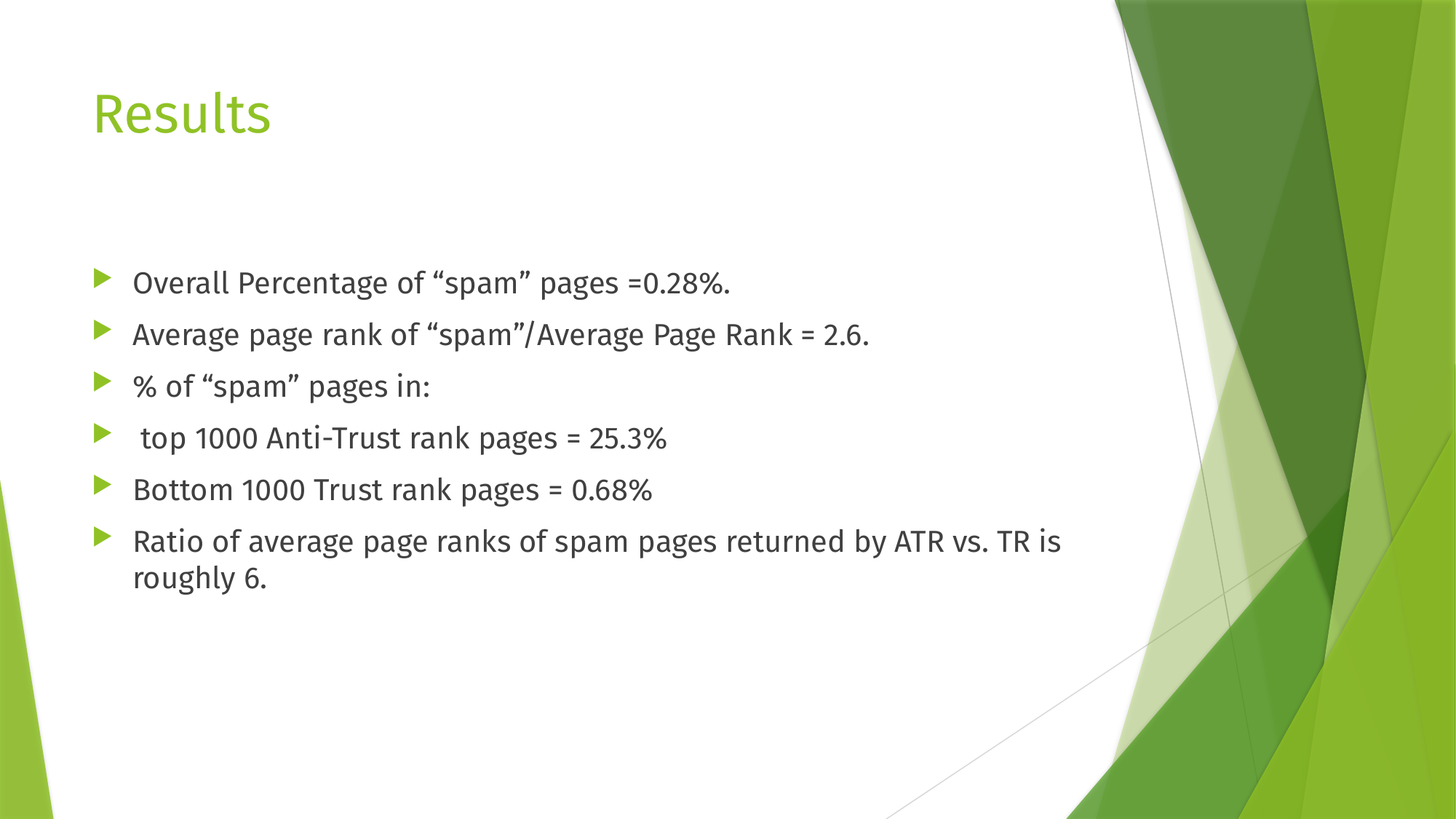

# Results
Overall Percentage of “spam” pages =0.28%.
Average page rank of “spam”/Average Page Rank = 2.6.
% of “spam” pages in:
 top 1000 Anti-Trust rank pages = 25.3%
Bottom 1000 Trust rank pages = 0.68%
Ratio of average page ranks of spam pages returned by ATR vs. TR is roughly 6.